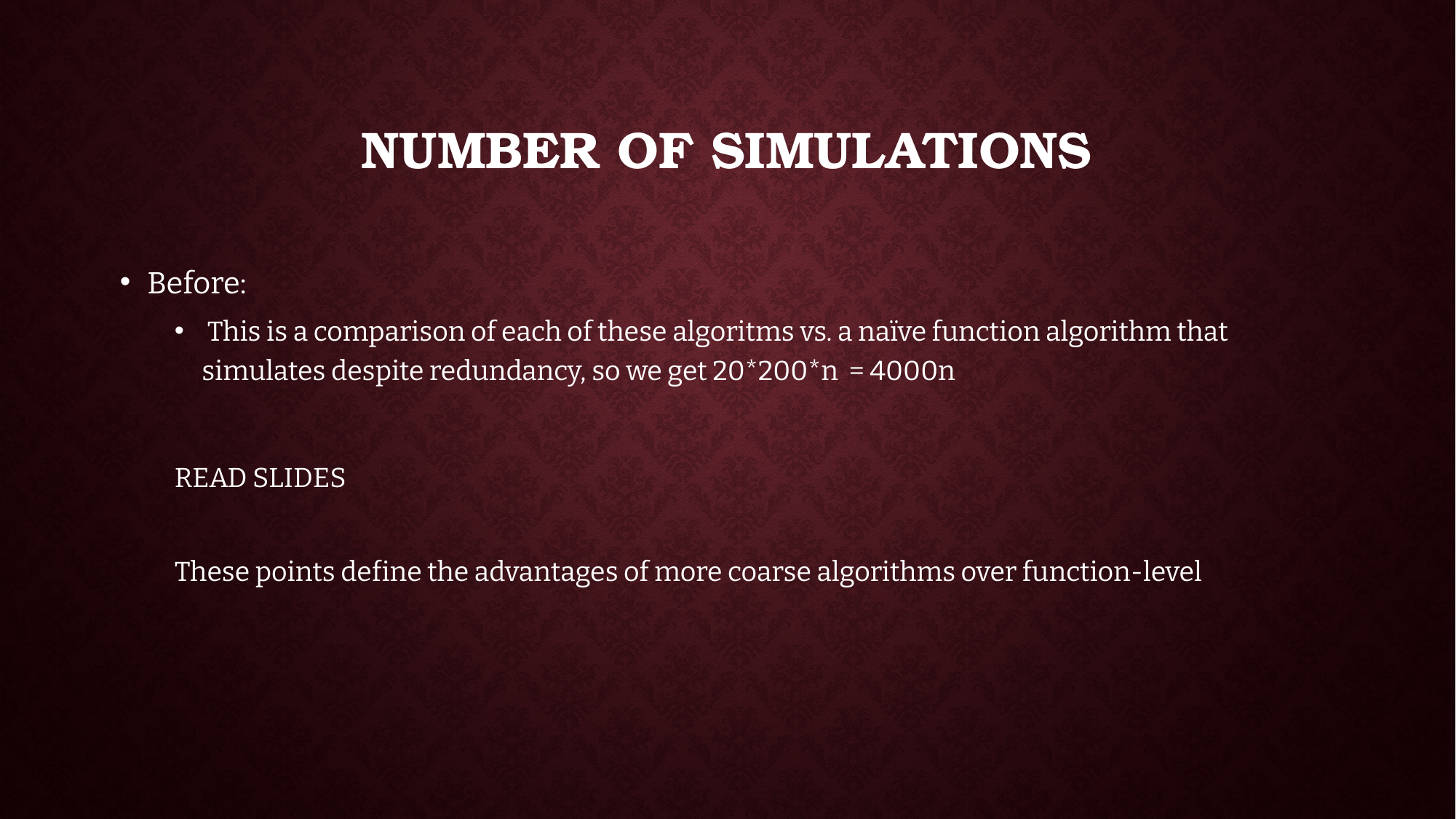

# NUMBER OF SIMULATIONS
Before:
 This is a comparison of each of these algoritms vs. a naïve function algorithm that simulates despite redundancy, so we get 20*200*n  = 4000n

READ SLIDES

These points define the advantages of more coarse algorithms over function-level